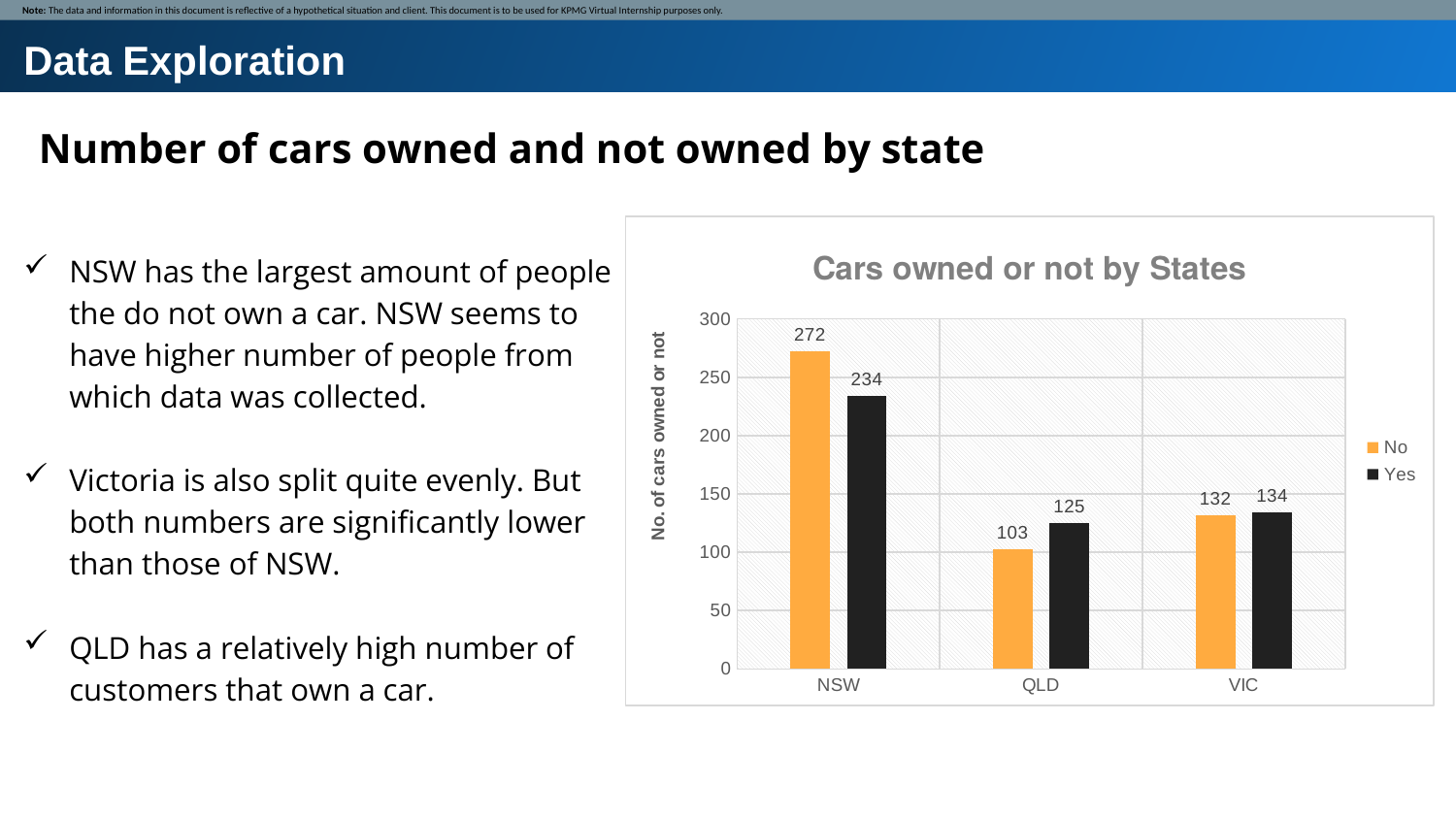

Note: The data and information in this document is reflective of a hypothetical situation and client. This document is to be used for KPMG Virtual Internship purposes only.

Data Exploration
Number of cars owned and not owned by state

### Chart: Cars owned or not by States

| Category | No | Yes |
|---|---|---|
| NSW | 272.0 | 234.0 |
| QLD | 103.0 | 125.0 |
| VIC | 132.0 | 134.0 |
NSW has the largest amount of people the do not own a car. NSW seems to have higher number of people from which data was collected.

Victoria is also split quite evenly. But both numbers are significantly lower than those of NSW.

QLD has a relatively high number of customers that own a car.